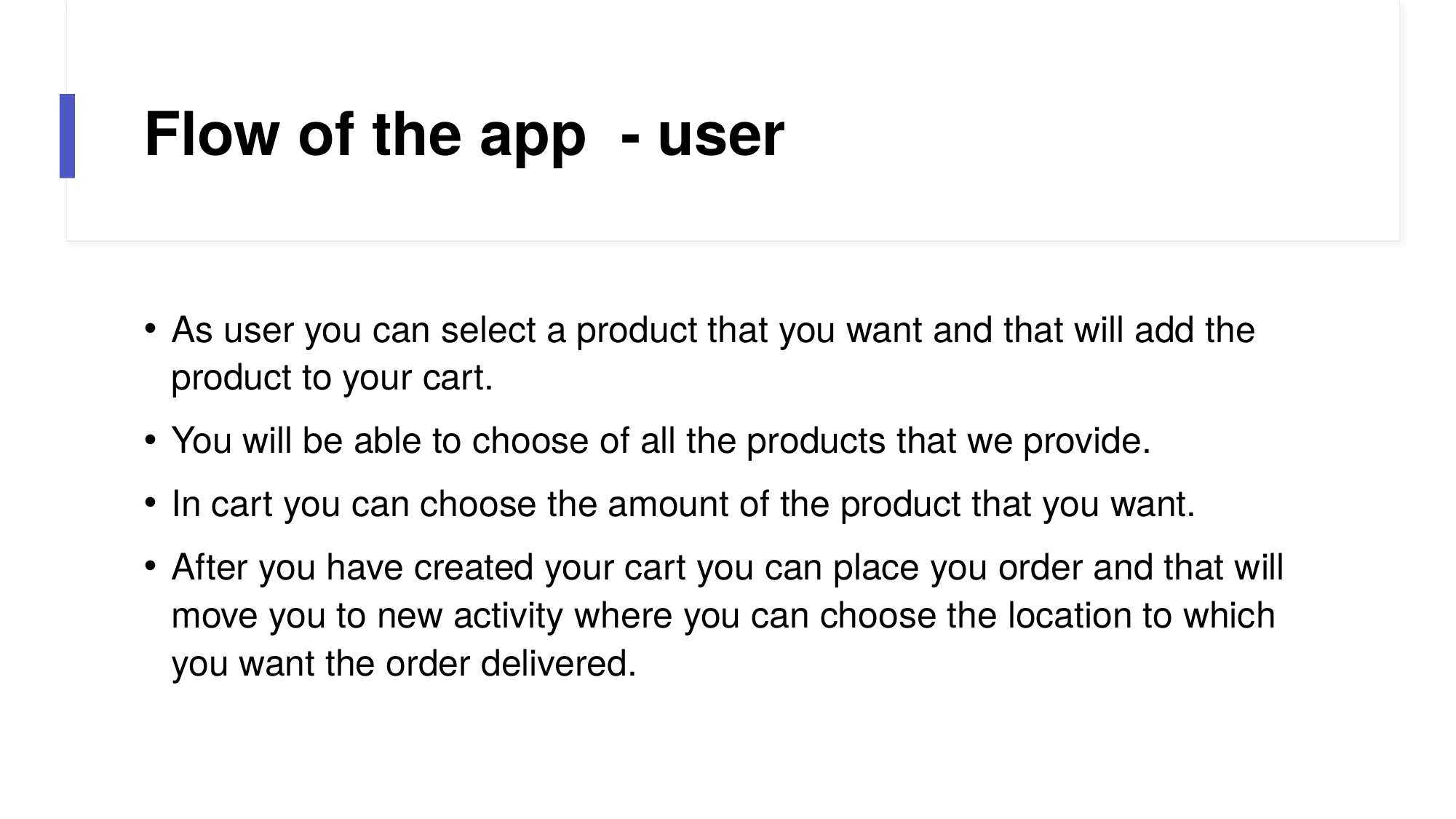

# Flow of the app  - user
As user you can select a product that you want and that will add the product to your cart.
You will be able to choose of all the products that we provide.
In cart you can choose the amount of the product that you want.
After you have created your cart you can place you order and that will move you to new activity where you can choose the location to which you want the order delivered.